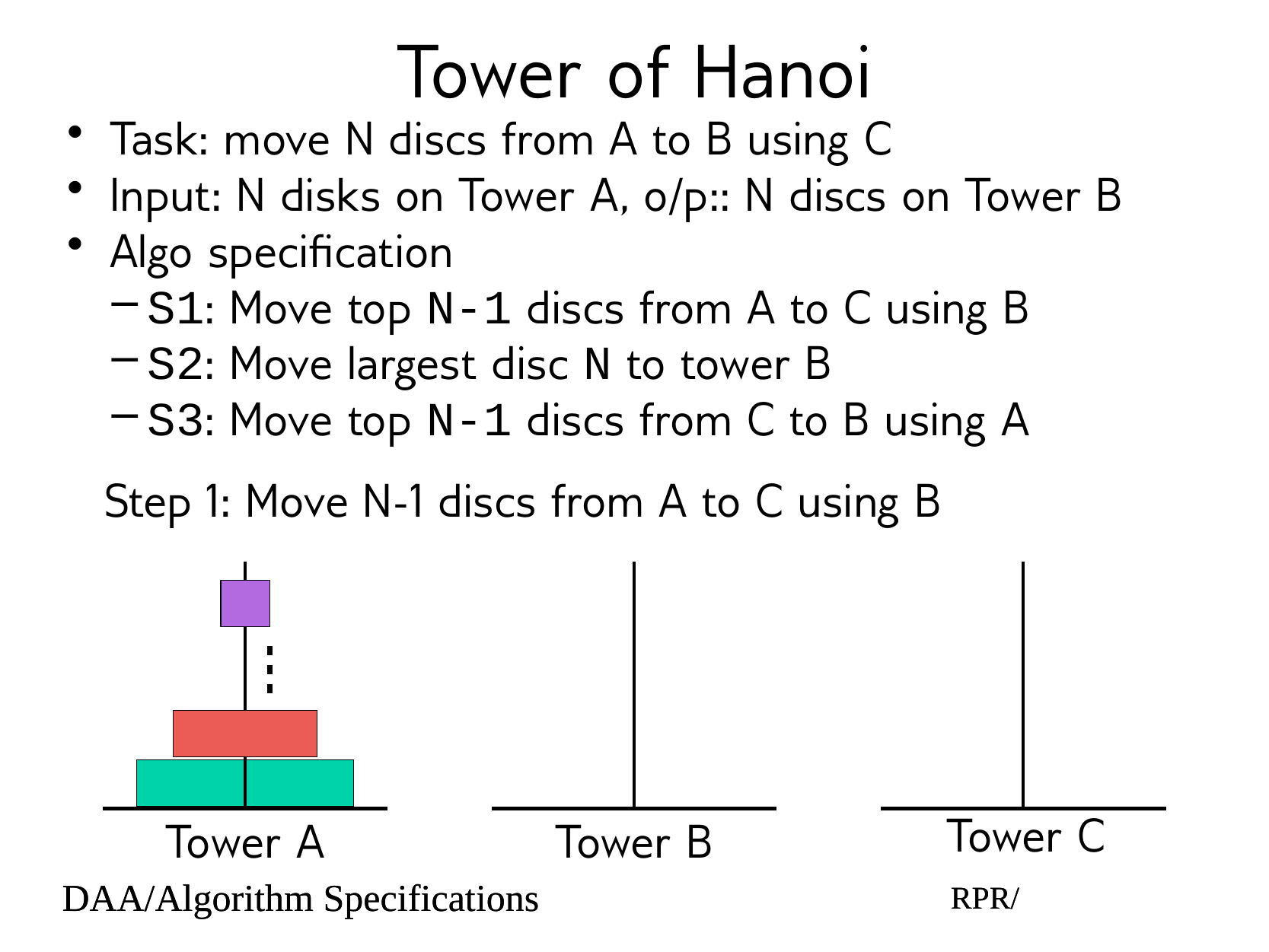

# Tower of Hanoi
Task: move N discs from A to B using C
Input: N disks on Tower A, o/p:: N discs on Tower B
Algo specification
S1: Move top N-1 discs from A to C using B
S2: Move largest disc N to tower B
S3: Move top N-1 discs from C to B using A
Step 1: Move N-1 discs from A to C using B

Tower C
Tower A
Tower B
DAA/Algorithm Specifications
RPR/
19